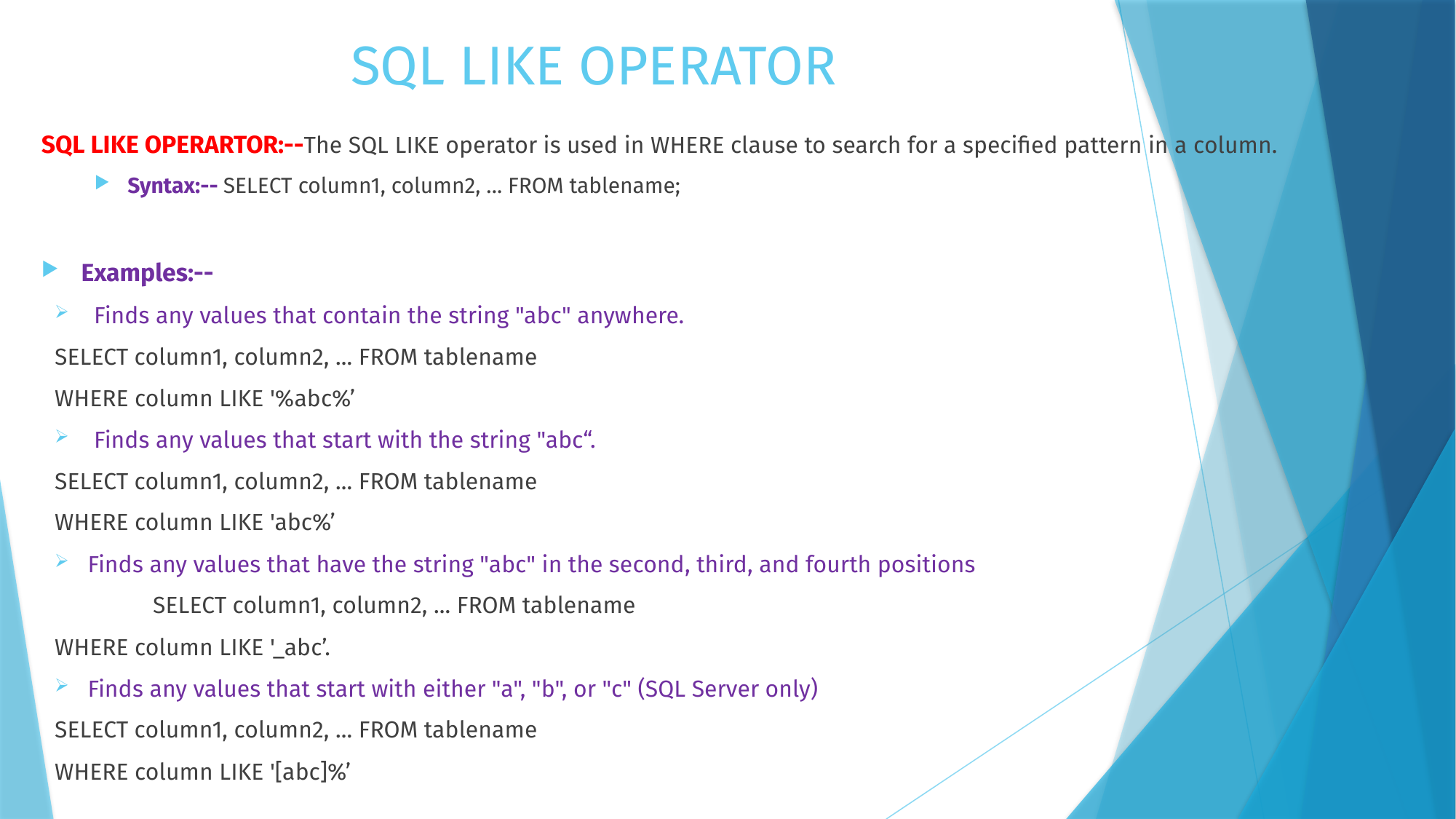

# SQL LIKE OPERATOR
SQL LIKE OPERARTOR:--The SQL LIKE operator is used in WHERE clause to search for a specified pattern in a column.
Syntax:-- SELECT column1, column2, ... FROM tablename;

Examples:--
 Finds any values that contain the string "abc" anywhere.
		SELECT column1, column2, ... FROM tablename
		WHERE column LIKE '%abc%’
 Finds any values that start with the string "abc“.
		SELECT column1, column2, ... FROM tablename
		WHERE column LIKE 'abc%’
Finds any values that have the string "abc" in the second, third, and fourth positions
 		SELECT column1, column2, ... FROM tablename
		WHERE column LIKE '_abc’.
Finds any values that start with either "a", "b", or "c" (SQL Server only)
		SELECT column1, column2, ... FROM tablename
		WHERE column LIKE '[abc]%’